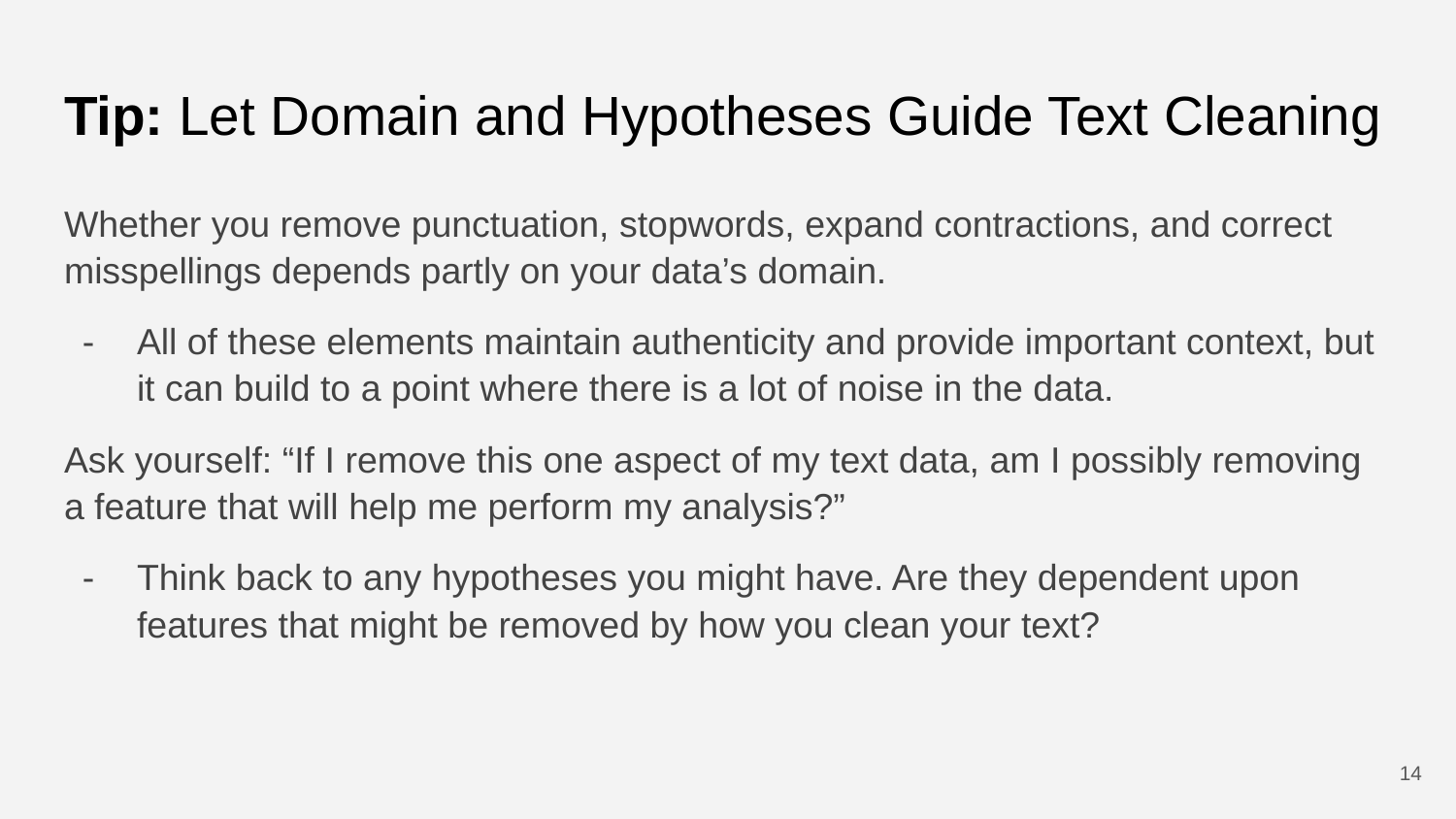

# Tip: Let Domain and Hypotheses Guide Text Cleaning
Whether you remove punctuation, stopwords, expand contractions, and correct misspellings depends partly on your data’s domain.
All of these elements maintain authenticity and provide important context, but it can build to a point where there is a lot of noise in the data.
Ask yourself: “If I remove this one aspect of my text data, am I possibly removing a feature that will help me perform my analysis?”
Think back to any hypotheses you might have. Are they dependent upon features that might be removed by how you clean your text?
14